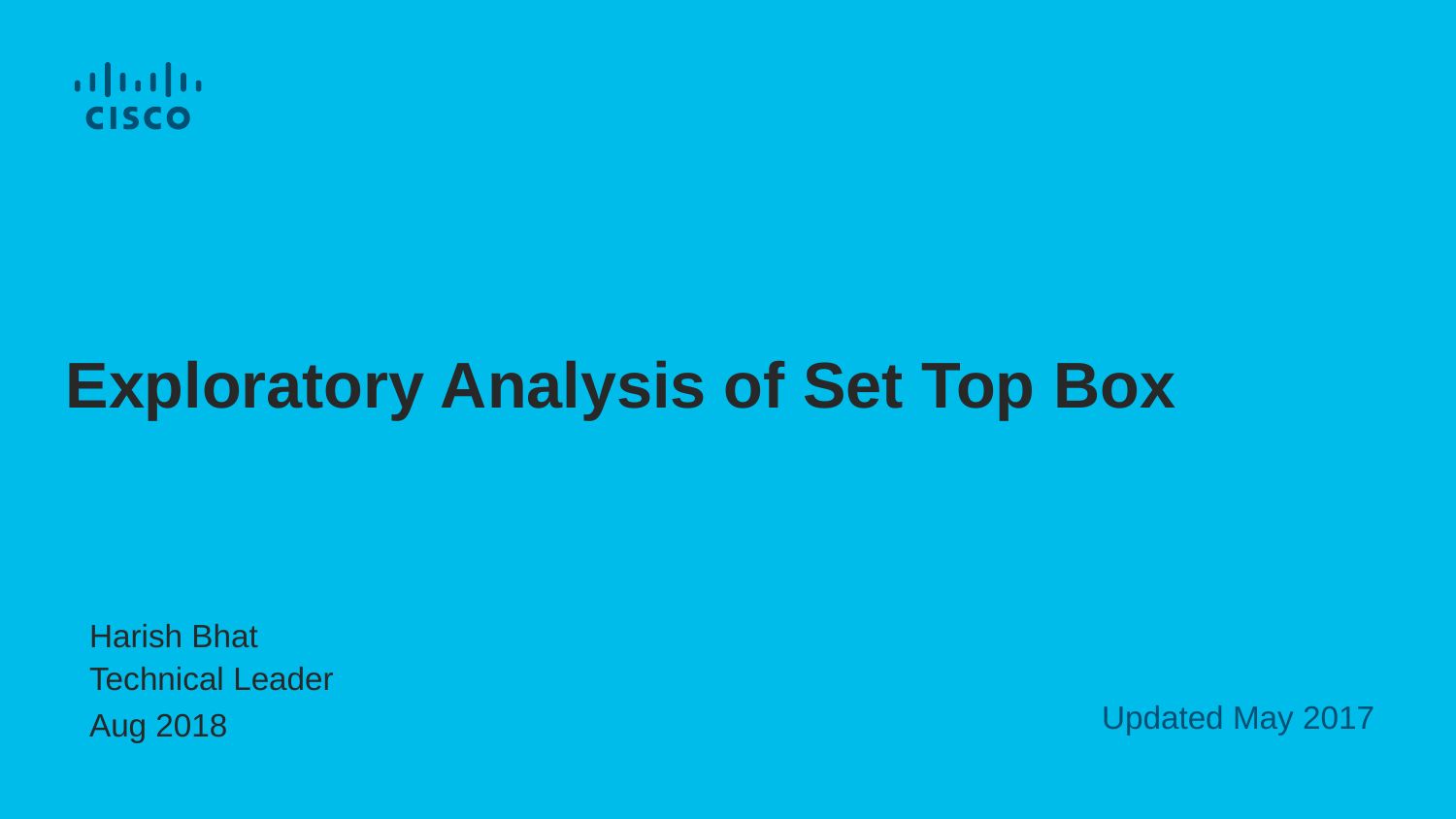

# Exploratory Analysis of Set Top Box
Harish Bhat
Technical Leader
Aug 2018